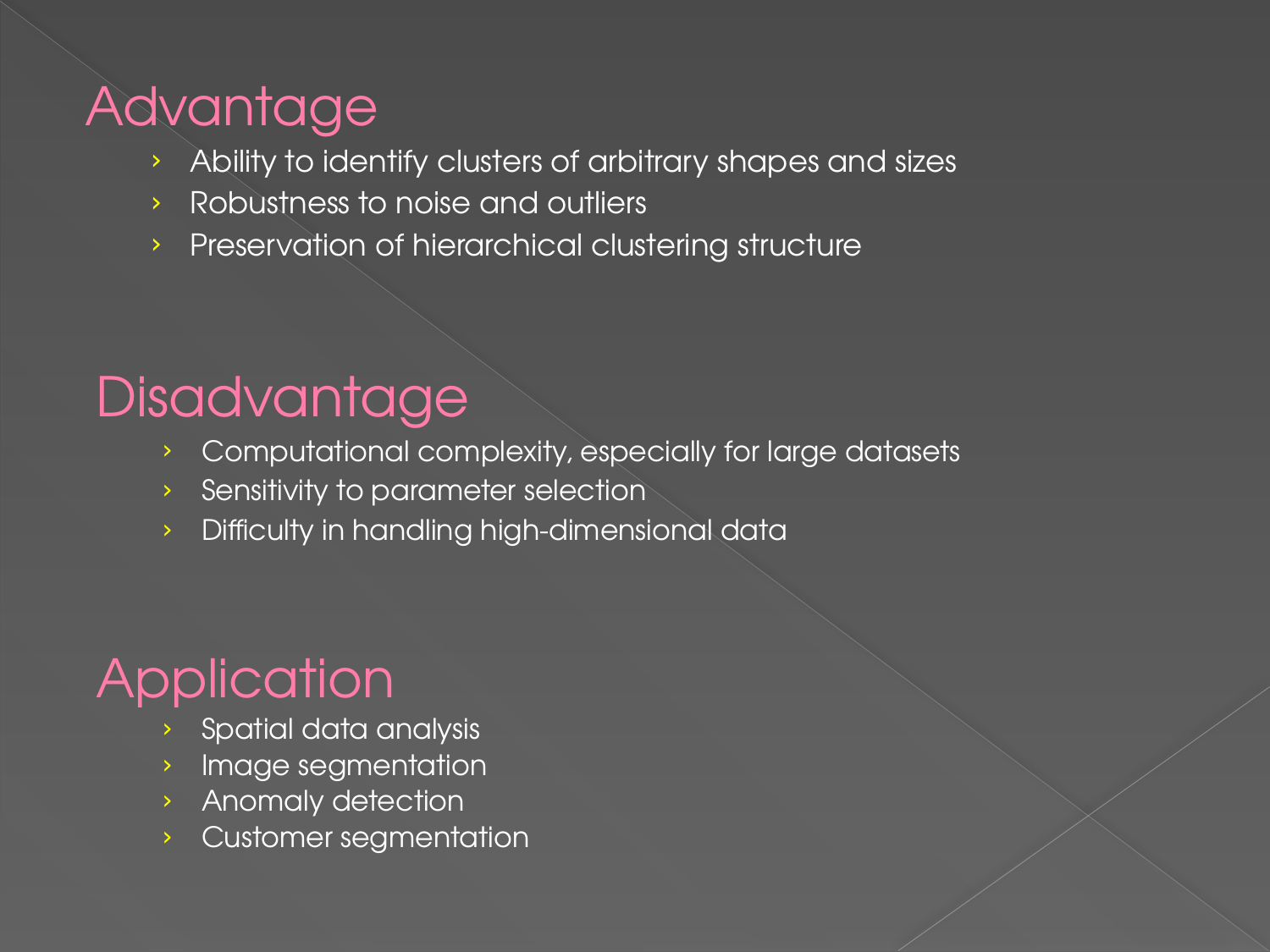

Advantage
Ability to identify clusters of arbitrary shapes and sizes
Robustness to noise and outliers
Preservation of hierarchical clustering structure

Disadvantage
Computational complexity, especially for large datasets
Sensitivity to parameter selection
Difficulty in handling high-dimensional data

Application
Spatial data analysis
Image segmentation
Anomaly detection
Customer segmentation